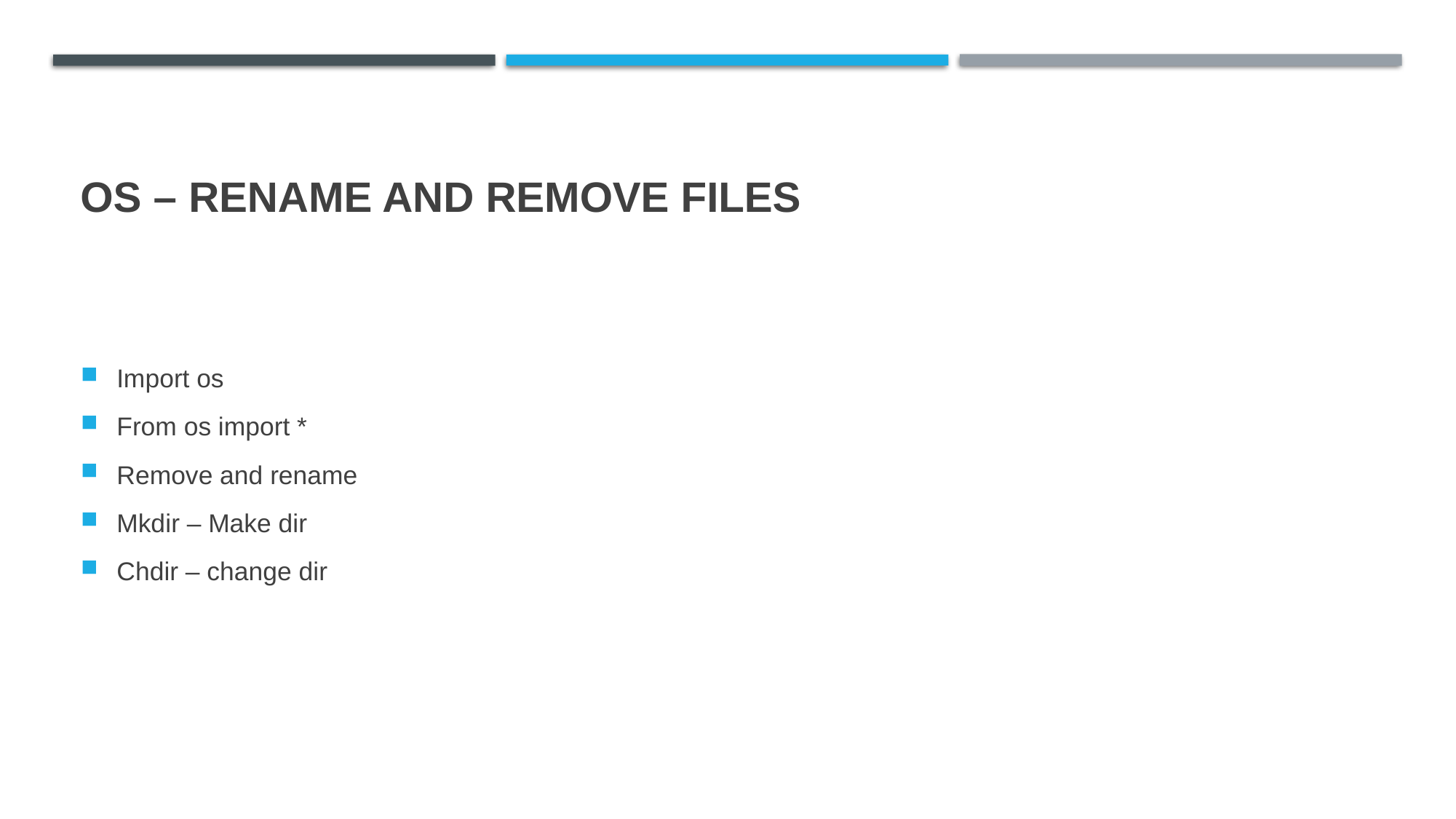

# Os – Rename and Remove Files
Import os
From os import *
Remove and rename
Mkdir – Make dir
Chdir – change dir